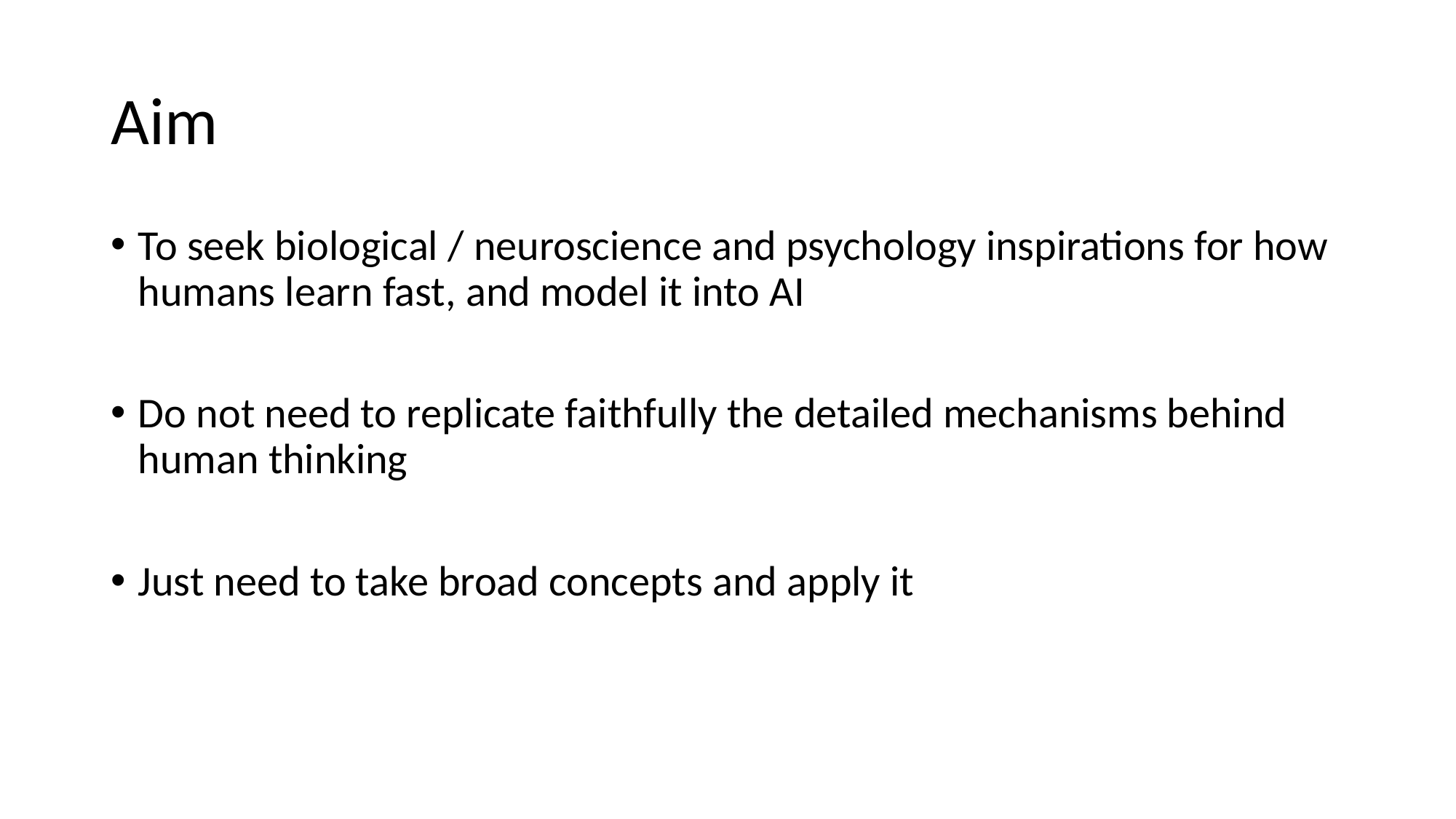

# Aim
To seek biological / neuroscience and psychology inspirations for how humans learn fast, and model it into AI

Do not need to replicate faithfully the detailed mechanisms behind human thinking

Just need to take broad concepts and apply it